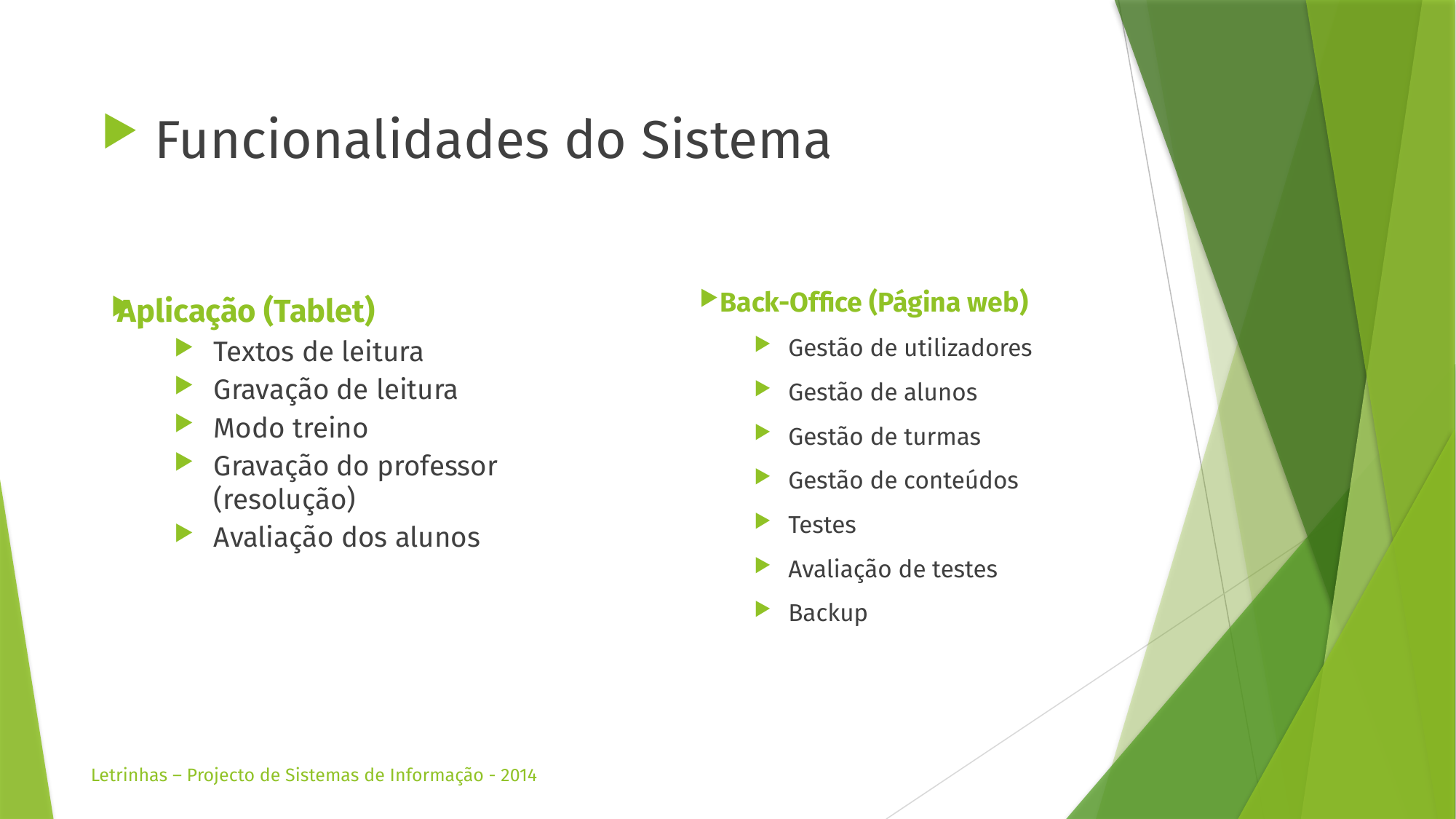

Funcionalidades do Sistema
Aplicação (Tablet)
Textos de leitura
Gravação de leitura
Modo treino
Gravação do professor (resolução)
Avaliação dos alunos

Back-Office (Página web)
Gestão de utilizadores
Gestão de alunos
Gestão de turmas
Gestão de conteúdos
Testes
Avaliação de testes
Backup
Letrinhas – Projecto de Sistemas de Informação - 2014